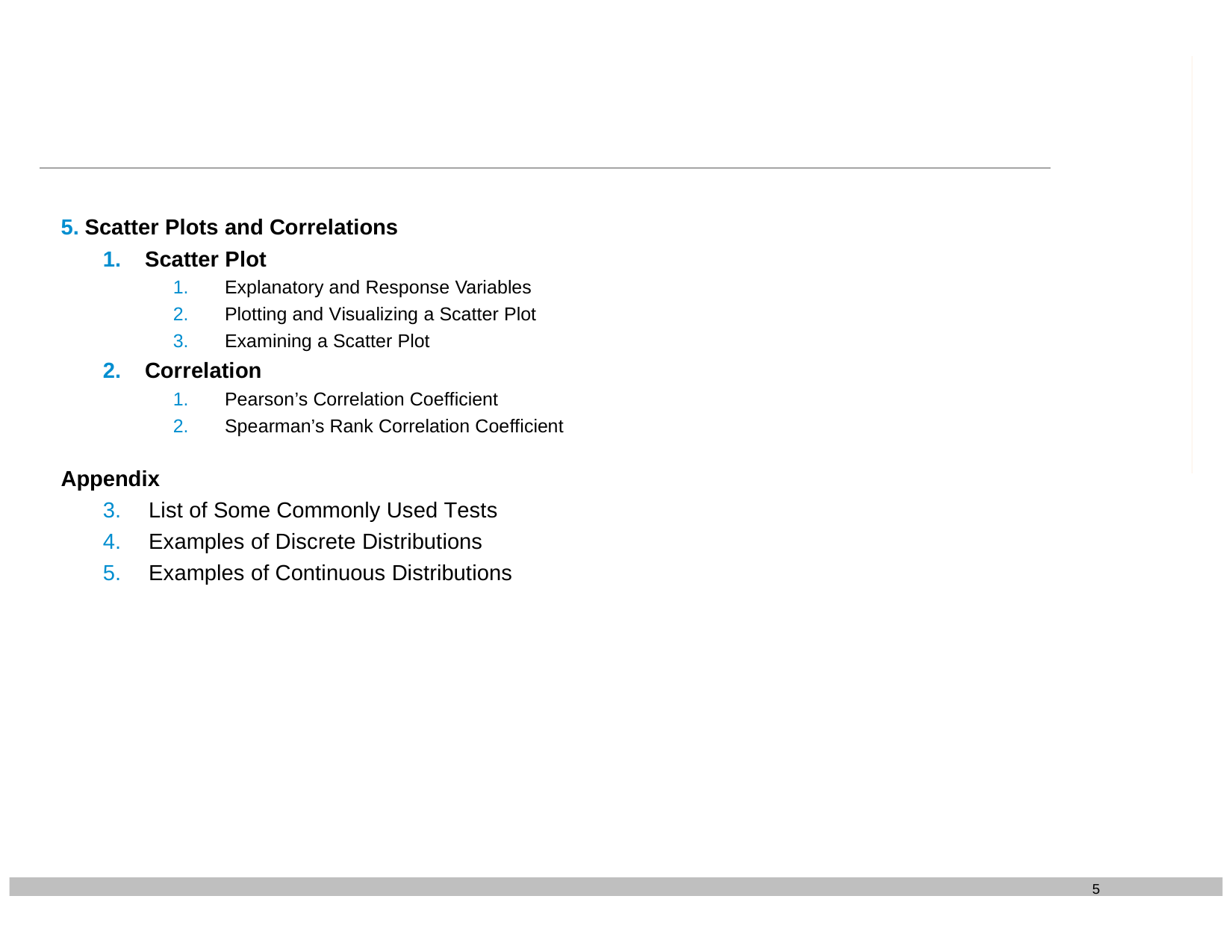

Scatter Plots and Correlations
Scatter Plot
Explanatory and Response Variables
Plotting and Visualizing a Scatter Plot
Examining a Scatter Plot
Correlation
Pearson’s Correlation Coefficient
Spearman’s Rank Correlation Coefficient

Appendix
List of Some Commonly Used Tests
Examples of Discrete Distributions
Examples of Continuous Distributions

5